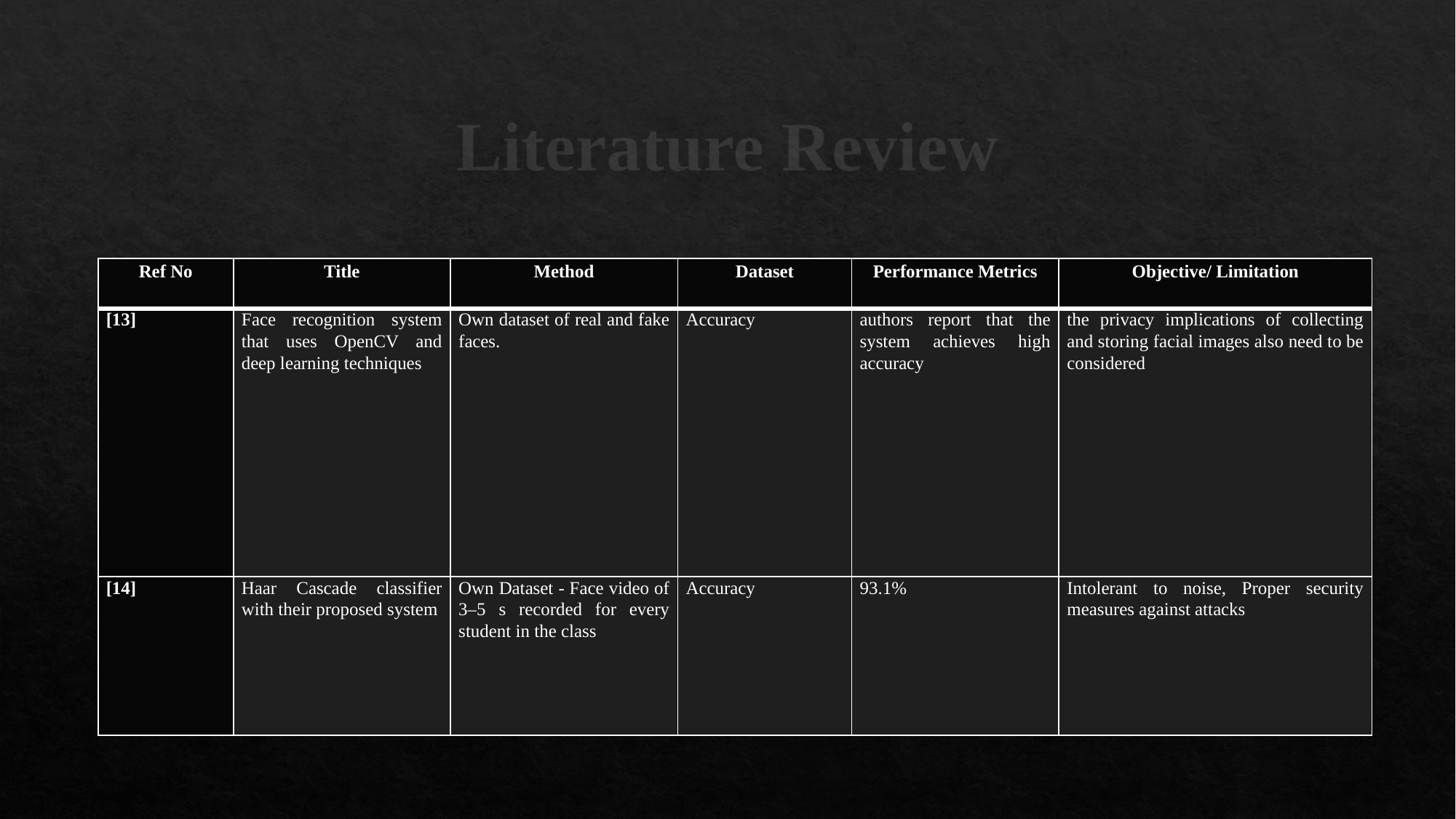

# Literature Review
| Ref No | Title | Method | Dataset | Performance Metrics | Objective/ Limitation |
| --- | --- | --- | --- | --- | --- |
| [13] | Face recognition system that uses OpenCV and deep learning techniques | Own dataset of real and fake faces. | Accuracy | authors report that the system achieves high accuracy | the privacy implications of collecting and storing facial images also need to be considered |
| [14] | Haar Cascade classifier with their proposed system | Own Dataset - Face video of 3–5 s recorded for every student in the class | Accuracy | 93.1% | Intolerant to noise, Proper security measures against attacks |